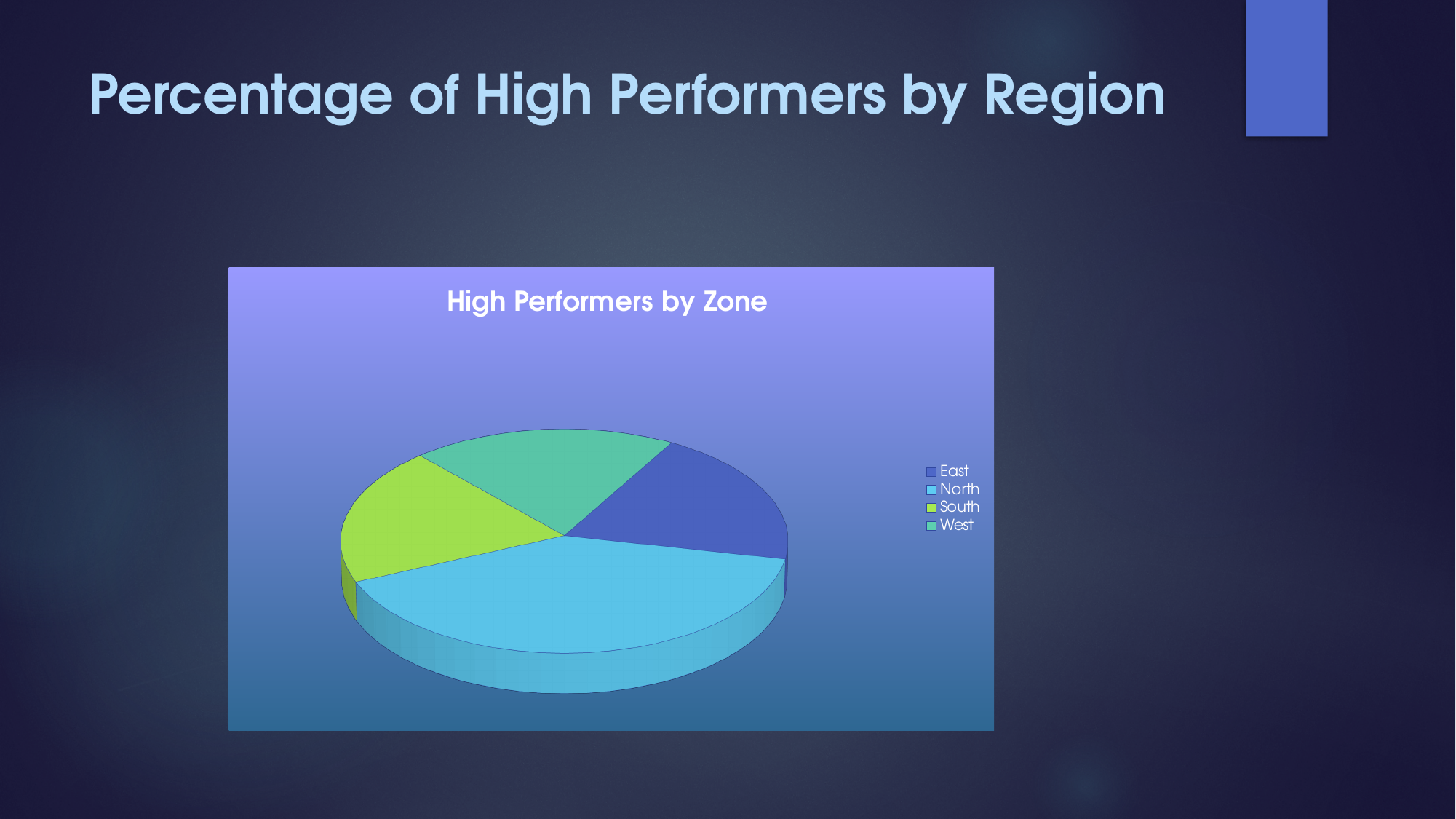

# Percentage of High Performers by Region

[unsupported chart]